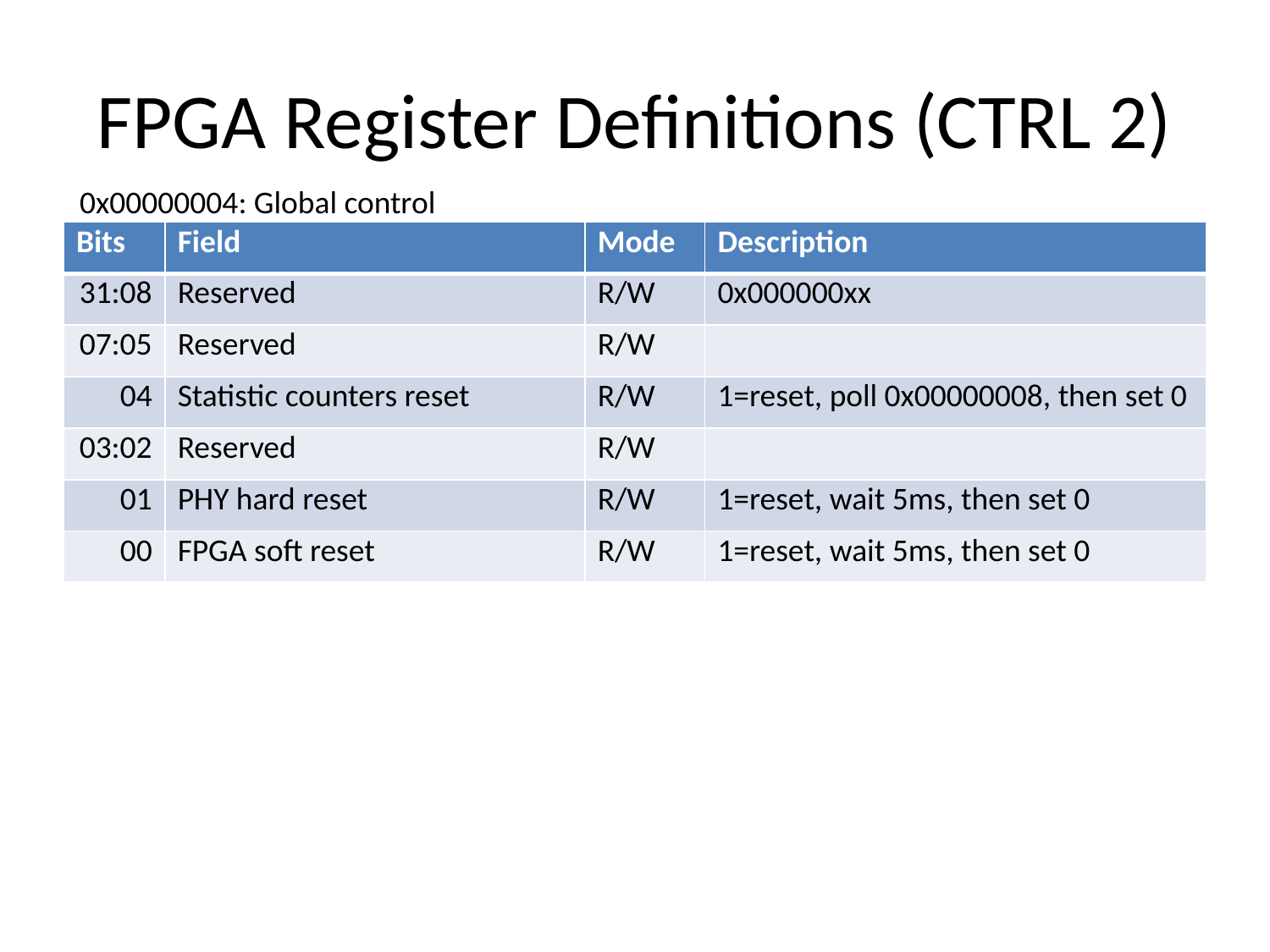

# FPGA Register Definitions (CTRL 2)
0x00000004: Global control
| Bits | Field | Mode | Description |
| --- | --- | --- | --- |
| 31:08 | Reserved | R/W | 0x000000xx |
| 07:05 | Reserved | R/W |  |
| 04 | Statistic counters reset | R/W | 1=reset, poll 0x00000008, then set 0 |
| 03:02 | Reserved | R/W |  |
| 01 | PHY hard reset | R/W | 1=reset, wait 5ms, then set 0 |
| 00 | FPGA soft reset | R/W | 1=reset, wait 5ms, then set 0 |